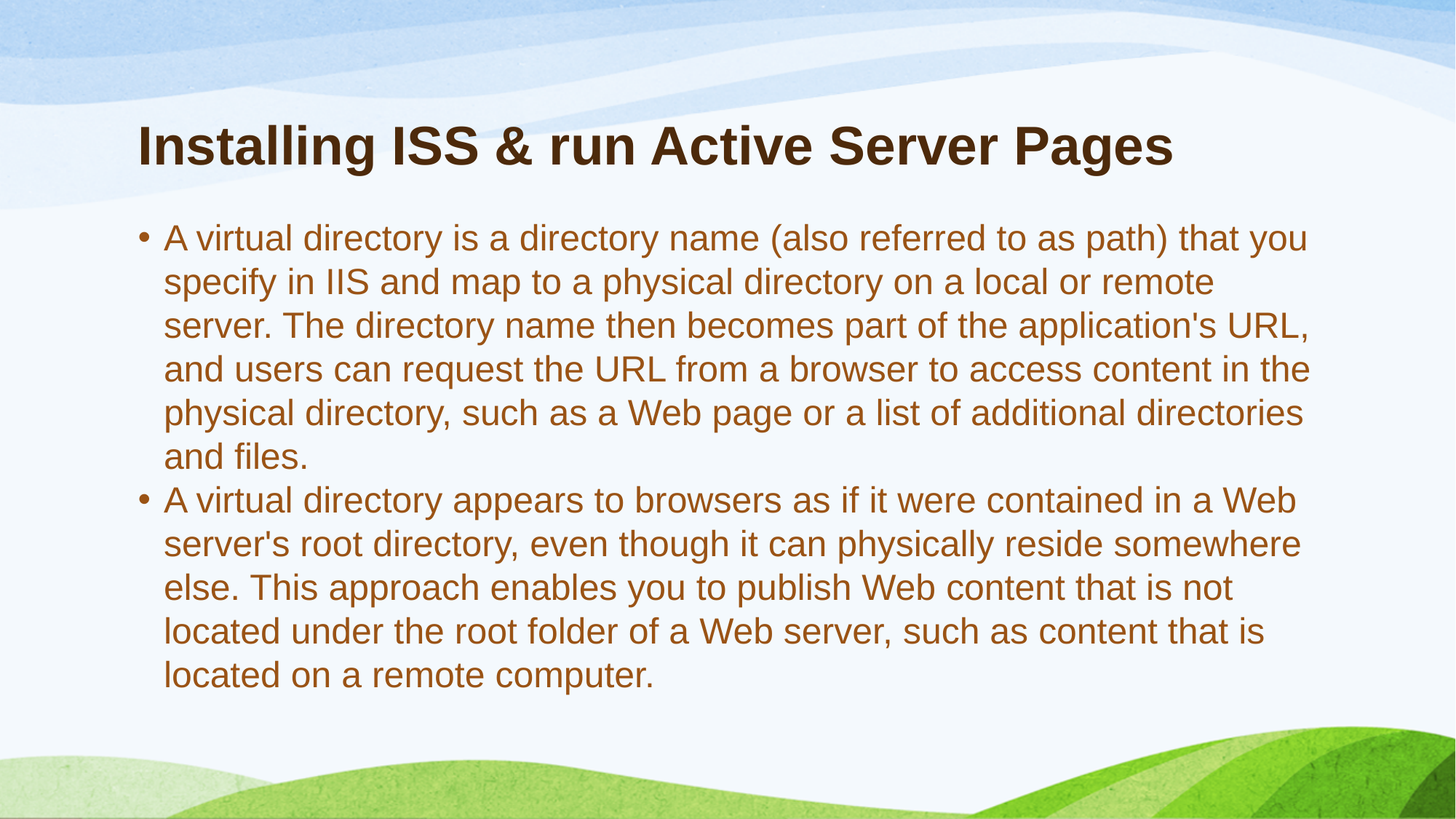

Installing ISS & run Active Server Pages
A virtual directory is a directory name (also referred to as path) that you specify in IIS and map to a physical directory on a local or remote server. The directory name then becomes part of the application's URL, and users can request the URL from a browser to access content in the physical directory, such as a Web page or a list of additional directories and files.
A virtual directory appears to browsers as if it were contained in a Web server's root directory, even though it can physically reside somewhere else. This approach enables you to publish Web content that is not located under the root folder of a Web server, such as content that is located on a remote computer.